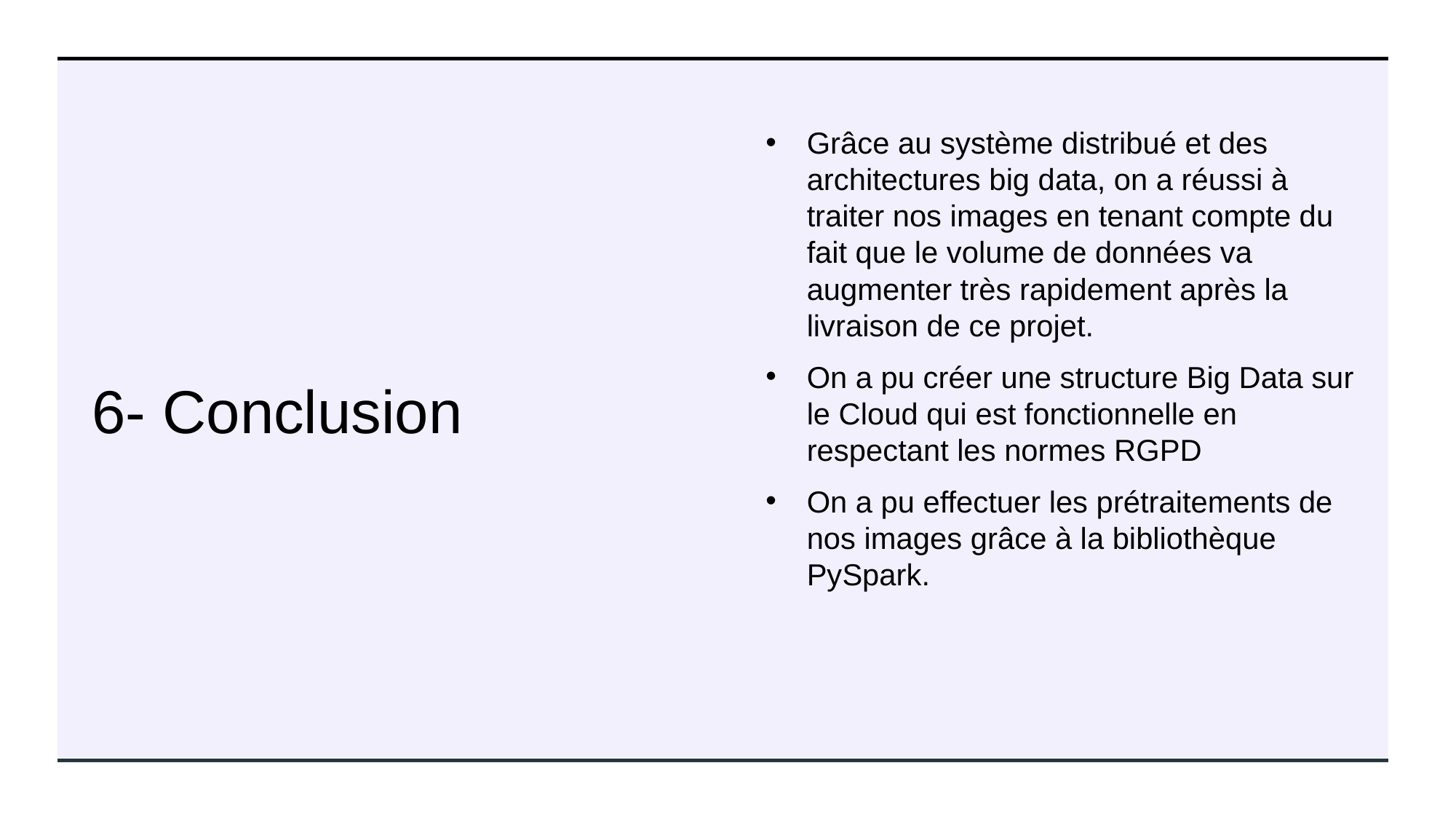

# 6- Conclusion
Grâce au système distribué et des architectures big data, on a réussi à traiter nos images en tenant compte du fait que le volume de données va augmenter très rapidement après la livraison de ce projet.
On a pu créer une structure Big Data sur le Cloud qui est fonctionnelle en respectant les normes RGPD
On a pu effectuer les prétraitements de nos images grâce à la bibliothèque PySpark.